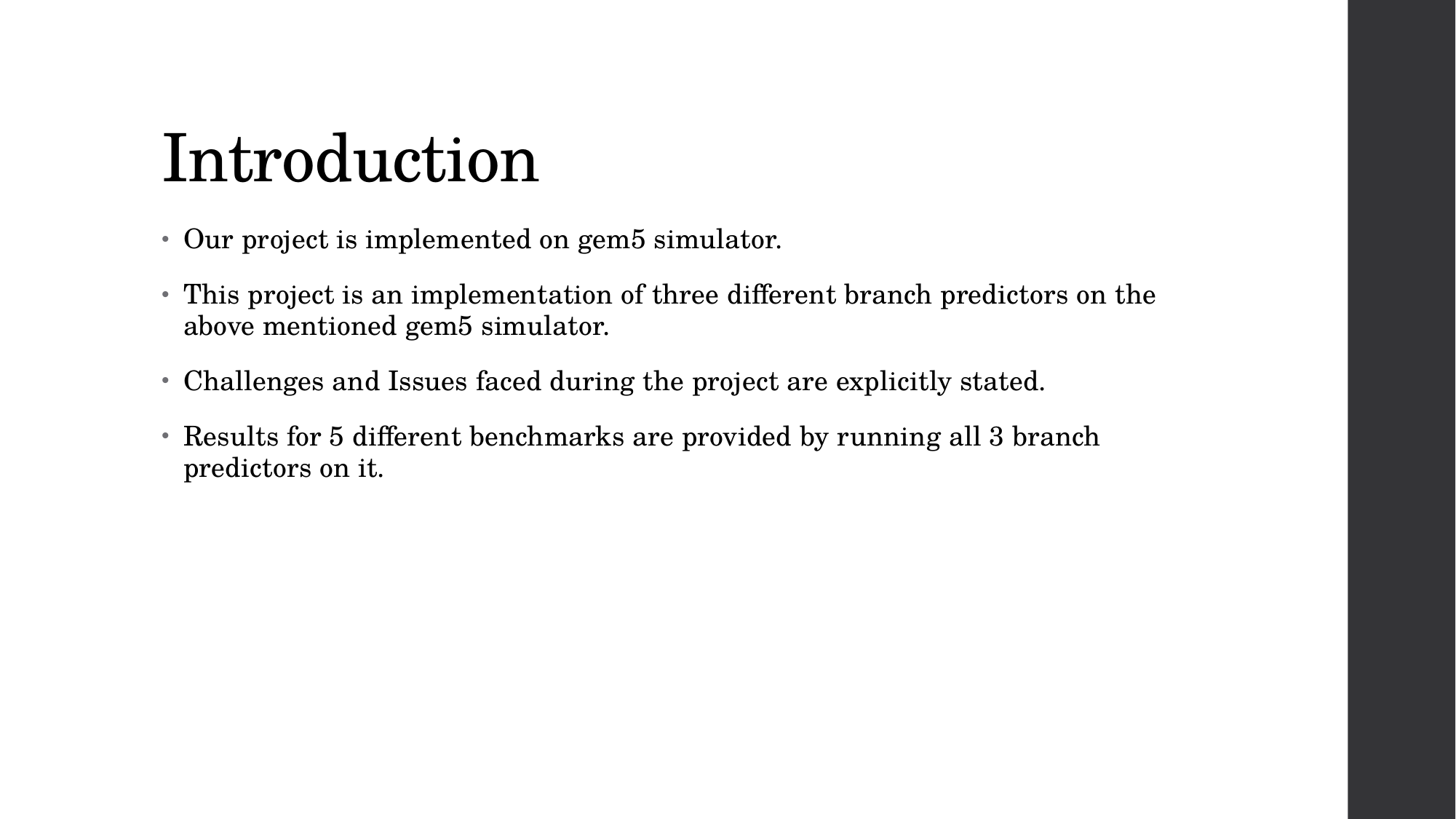

# Introduction
Our project is implemented on gem5 simulator.
This project is an implementation of three different branch predictors on the above mentioned gem5 simulator.
Challenges and Issues faced during the project are explicitly stated.
Results for 5 different benchmarks are provided by running all 3 branch predictors on it.